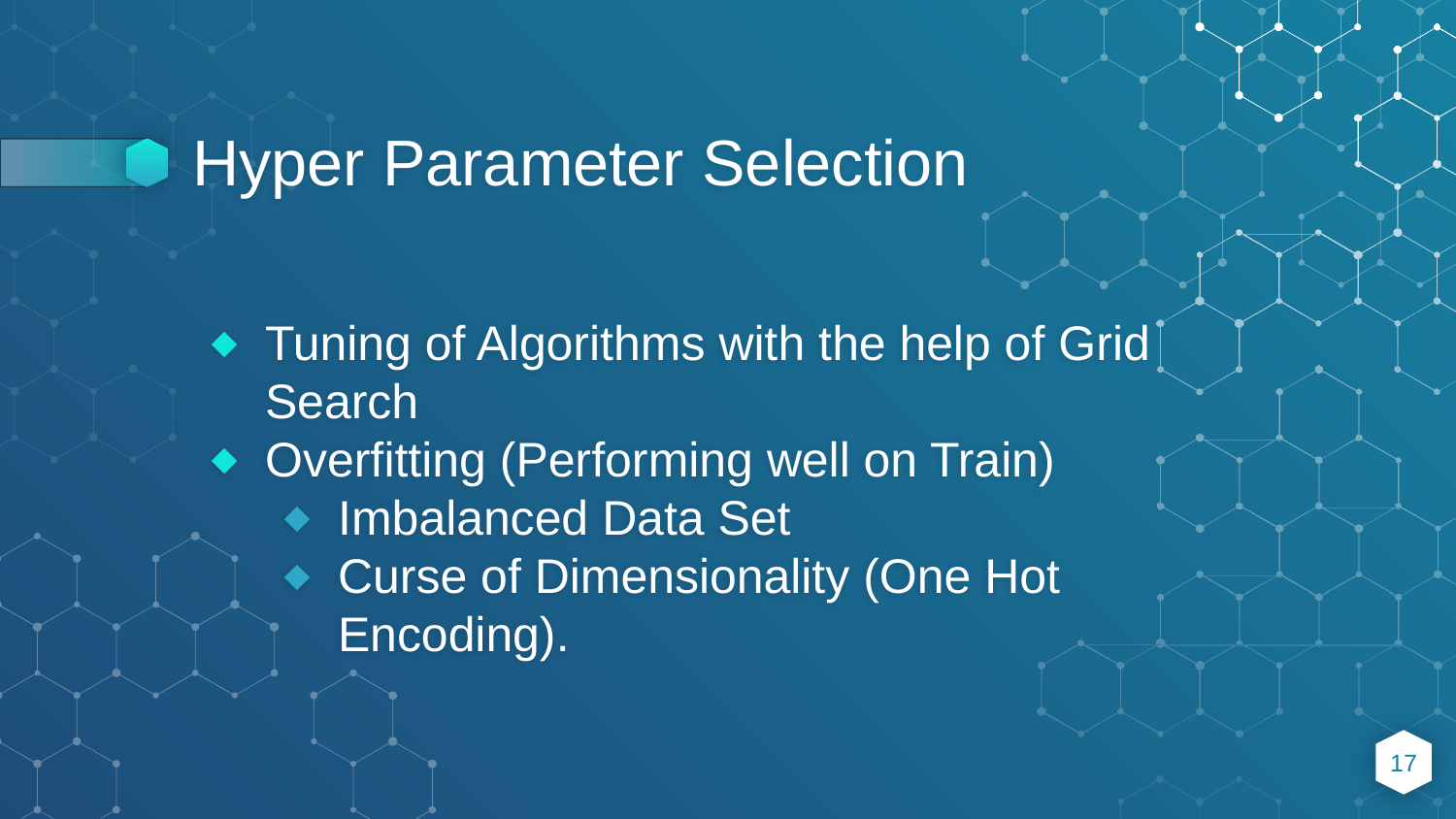

# Hyper Parameter Selection
Tuning of Algorithms with the help of Grid Search
Overfitting (Performing well on Train)
Imbalanced Data Set
Curse of Dimensionality (One Hot Encoding).
17